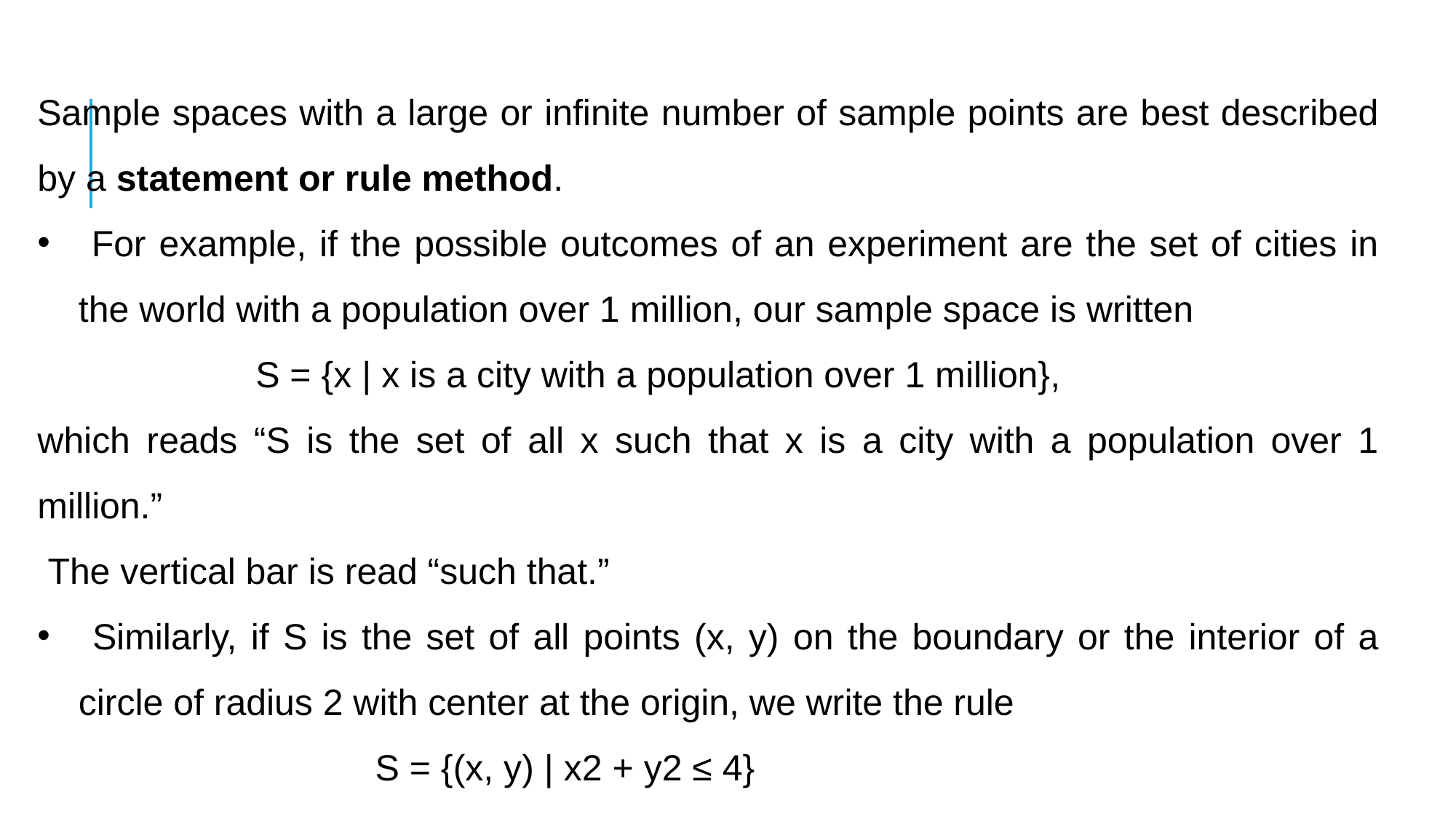

Sample spaces with a large or infinite number of sample points are best described by a statement or rule method.
 For example, if the possible outcomes of an experiment are the set of cities in the world with a population over 1 million, our sample space is written
 		S = {x | x is a city with a population over 1 million},
which reads “S is the set of all x such that x is a city with a population over 1 million.”
 The vertical bar is read “such that.”
 Similarly, if S is the set of all points (x, y) on the boundary or the interior of a circle of radius 2 with center at the origin, we write the rule
			 S = {(x, y) | x2 + y2 ≤ 4}